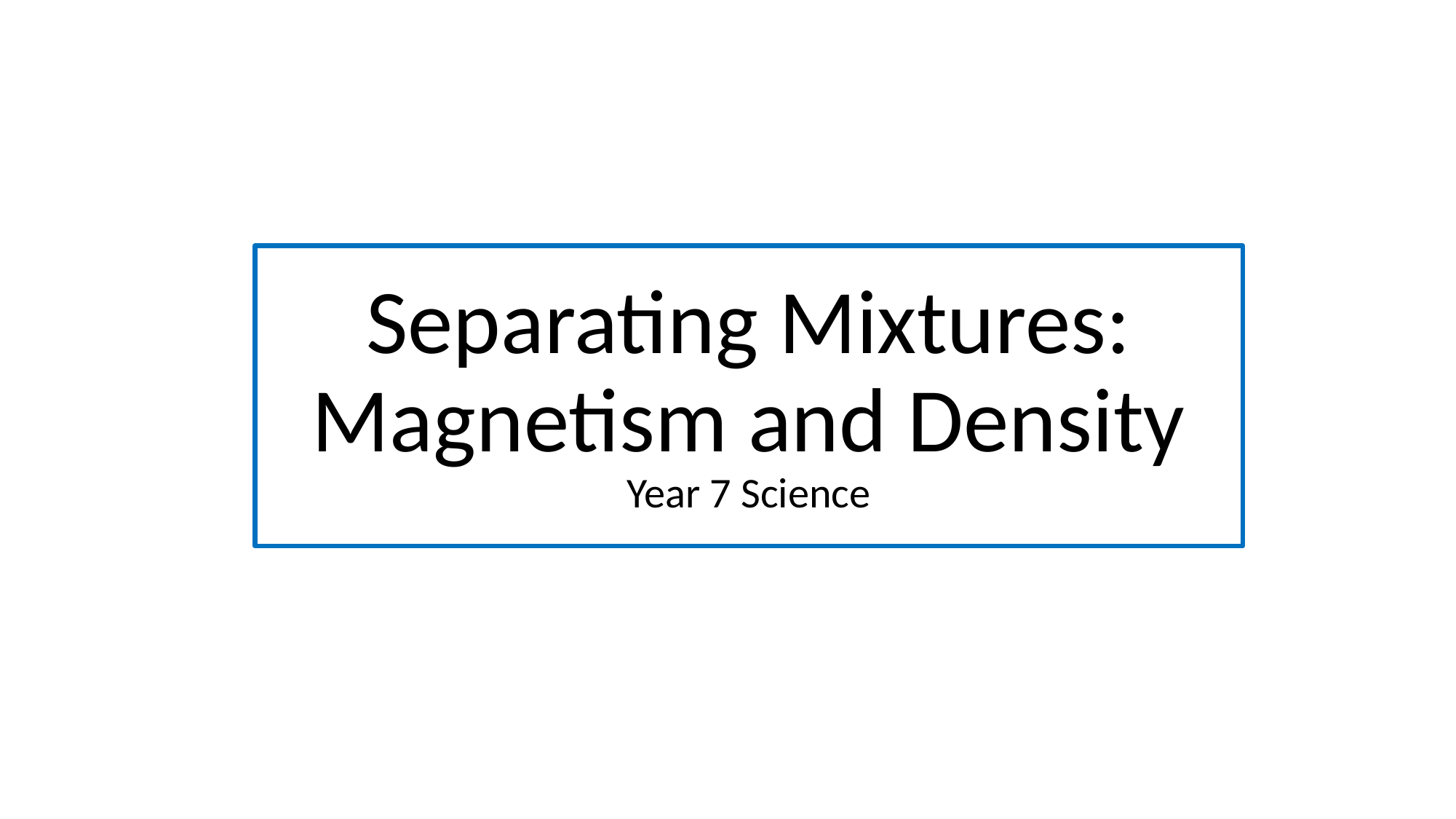

# Separating Mixtures: Magnetism and Density Year 7 Science